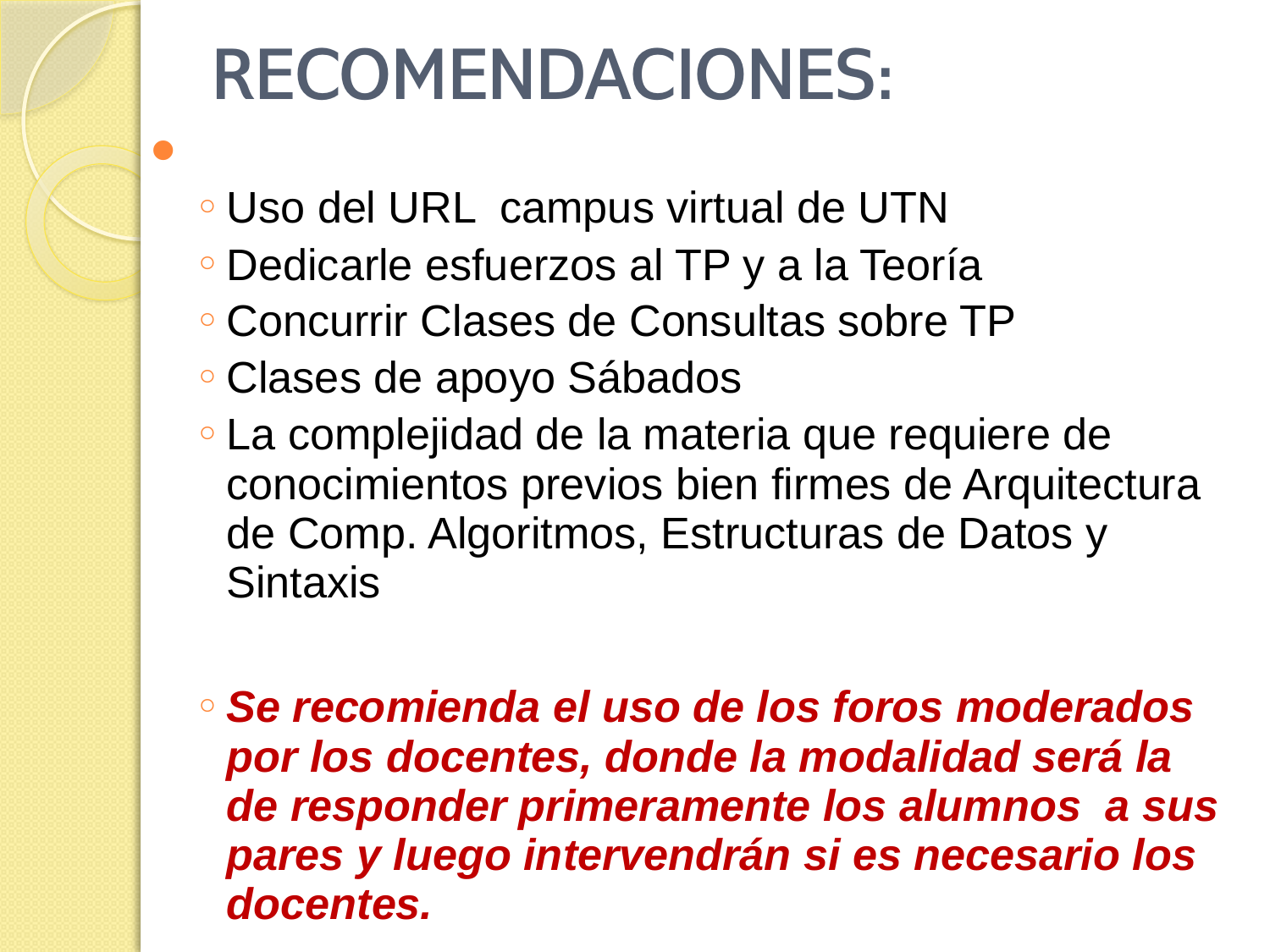

# RECOMENDACIONES:

Uso del URL  campus virtual de UTN
Dedicarle esfuerzos al TP y a la Teoría
Concurrir Clases de Consultas sobre TP
Clases de apoyo Sábados
La complejidad de la materia que requiere de conocimientos previos bien firmes de Arquitectura de Comp. Algoritmos, Estructuras de Datos y Sintaxis

Se recomienda el uso de los foros moderados por los docentes, donde la modalidad será la de responder primeramente los alumnos  a sus pares y luego intervendrán si es necesario los docentes.